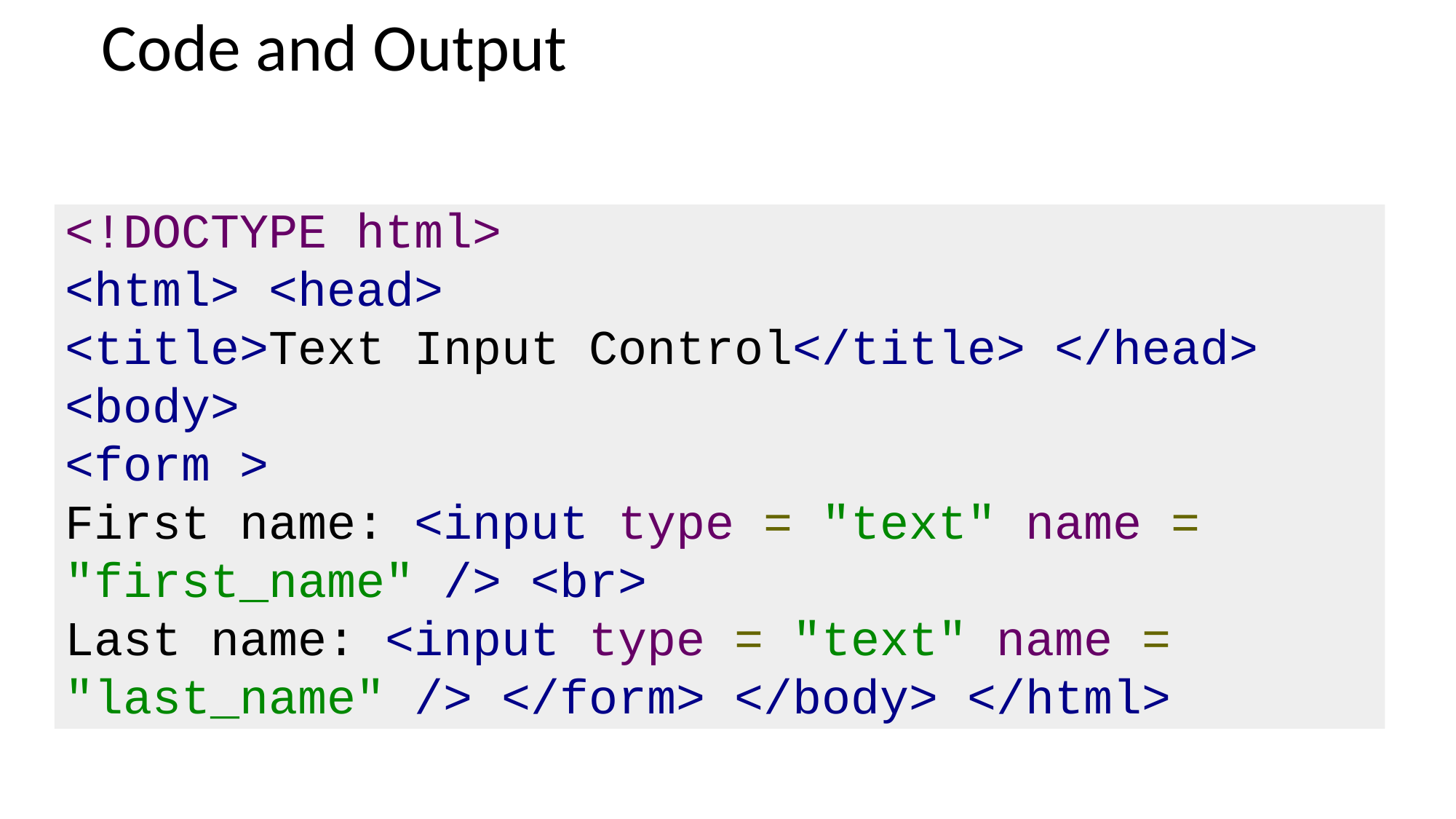

# Code and Output
<!DOCTYPE html>
<html> <head>
<title>Text Input Control</title> </head>
<body>
<form >
First name: <input type = "text" name = "first_name" /> <br>
Last name: <input type = "text" name = "last_name" /> </form> </body> </html>